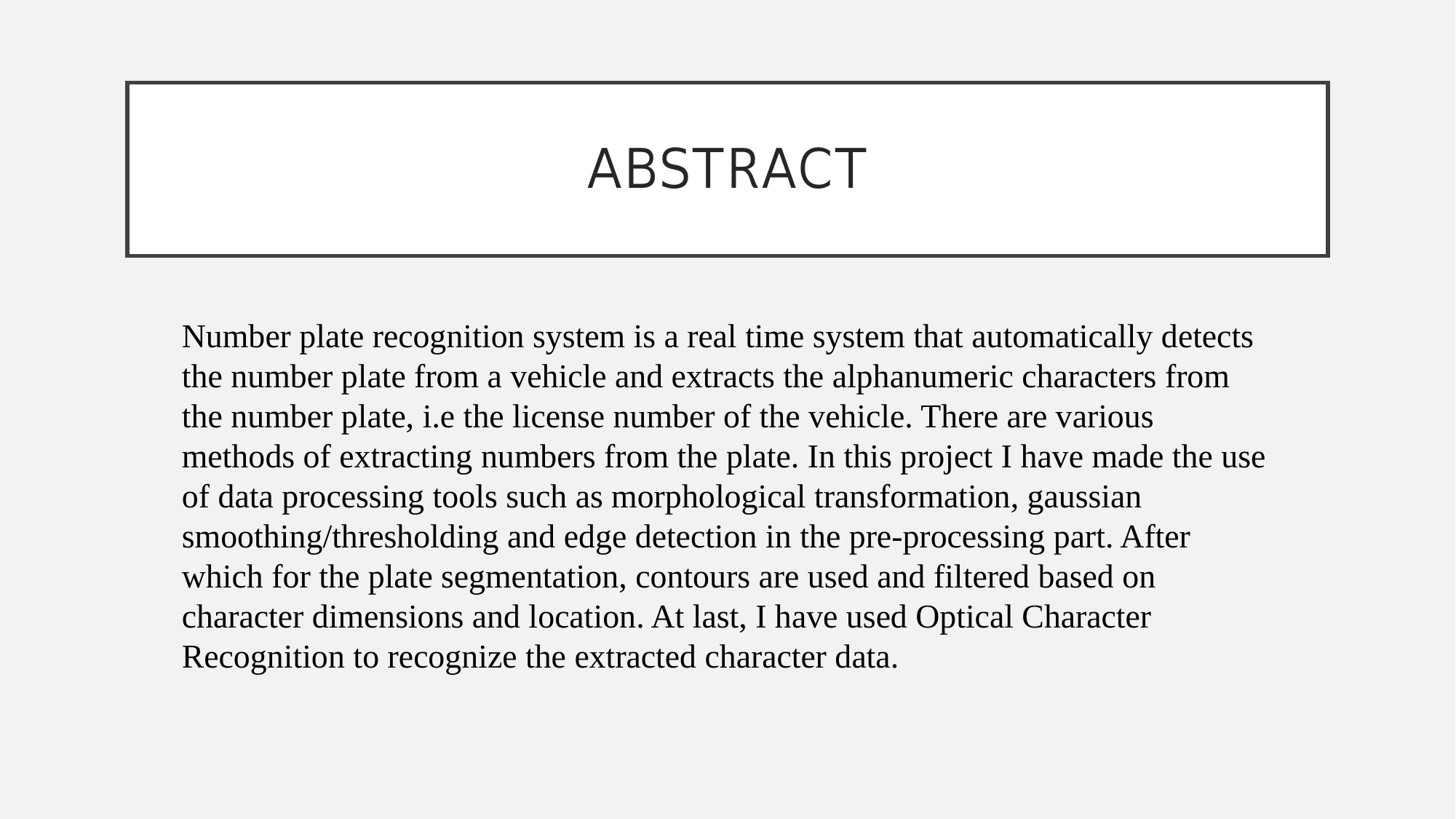

# Abstract
Number plate recognition system is a real time system that automatically detects the number plate from a vehicle and extracts the alphanumeric characters from the number plate, i.e the license number of the vehicle. There are various methods of extracting numbers from the plate. In this project I have made the use of data processing tools such as morphological transformation, gaussian smoothing/thresholding and edge detection in the pre-processing part. After which for the plate segmentation, contours are used and filtered based on character dimensions and location. At last, I have used Optical Character Recognition to recognize the extracted character data.